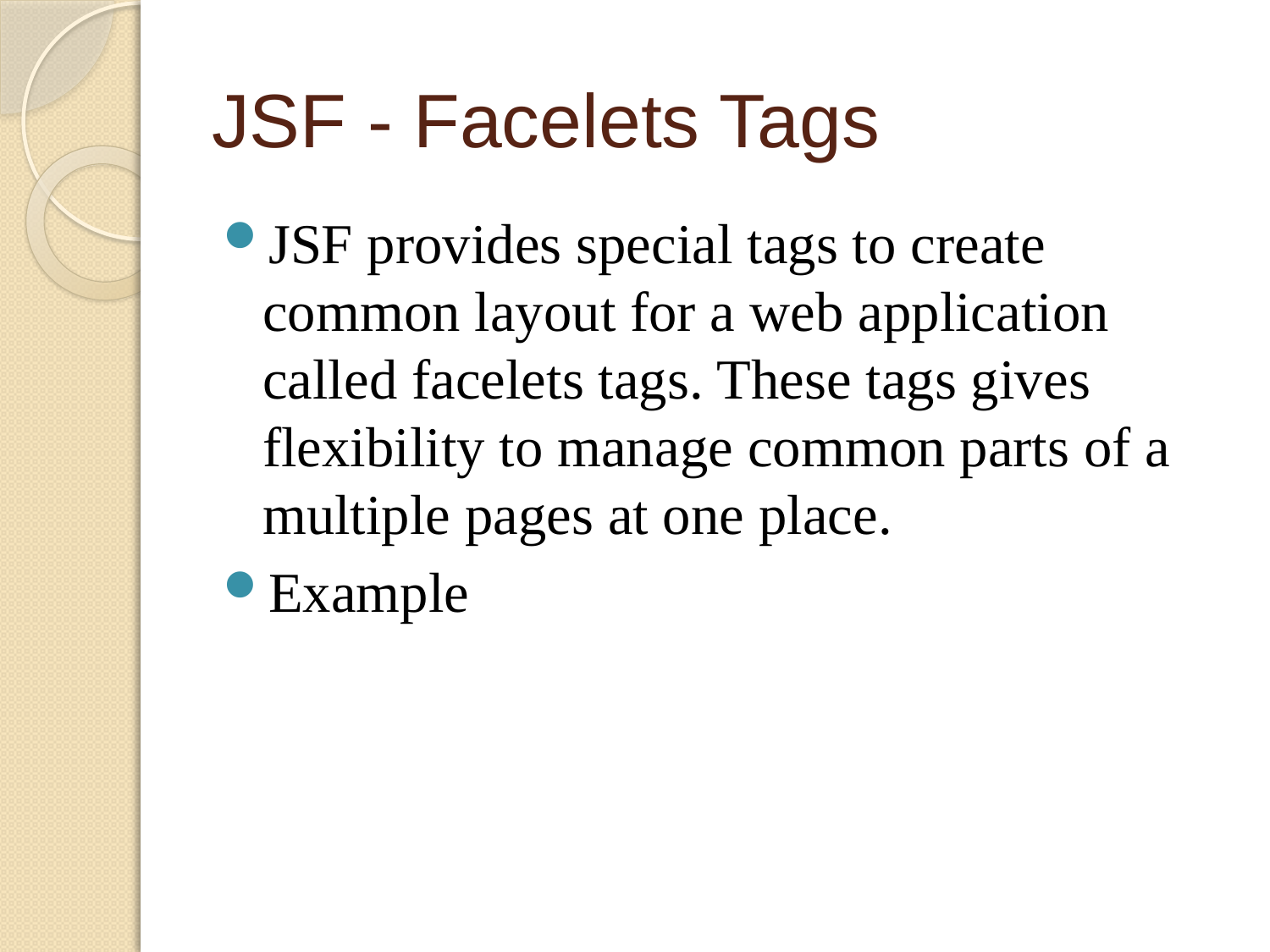

# JSF - Facelets Tags
JSF provides special tags to create common layout for a web application called facelets tags. These tags gives flexibility to manage common parts of a multiple pages at one place.
Example